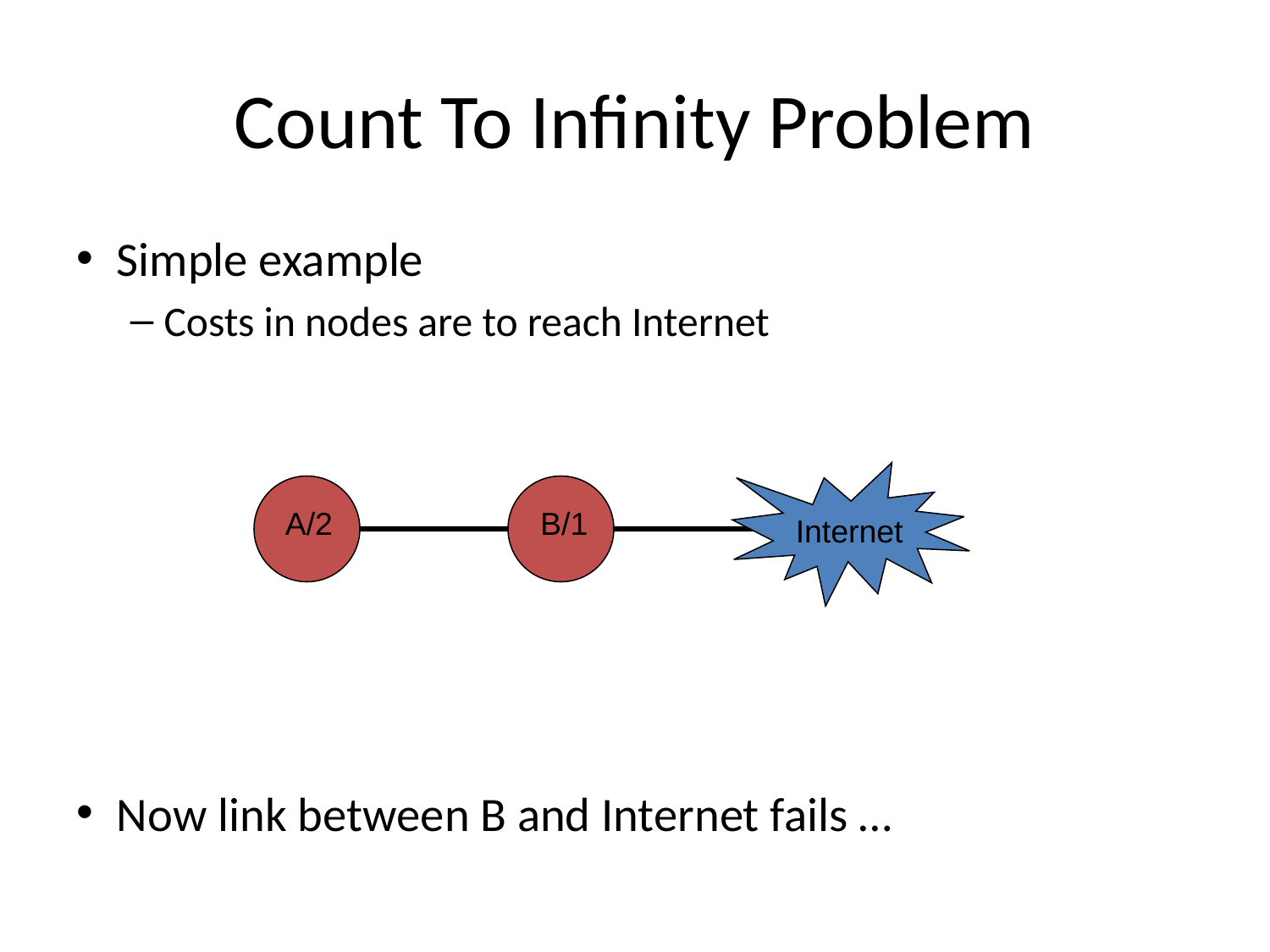

# Count To Infinity Problem
Simple example
Costs in nodes are to reach Internet

Now link between B and Internet fails …
Internet

A/2
B/1